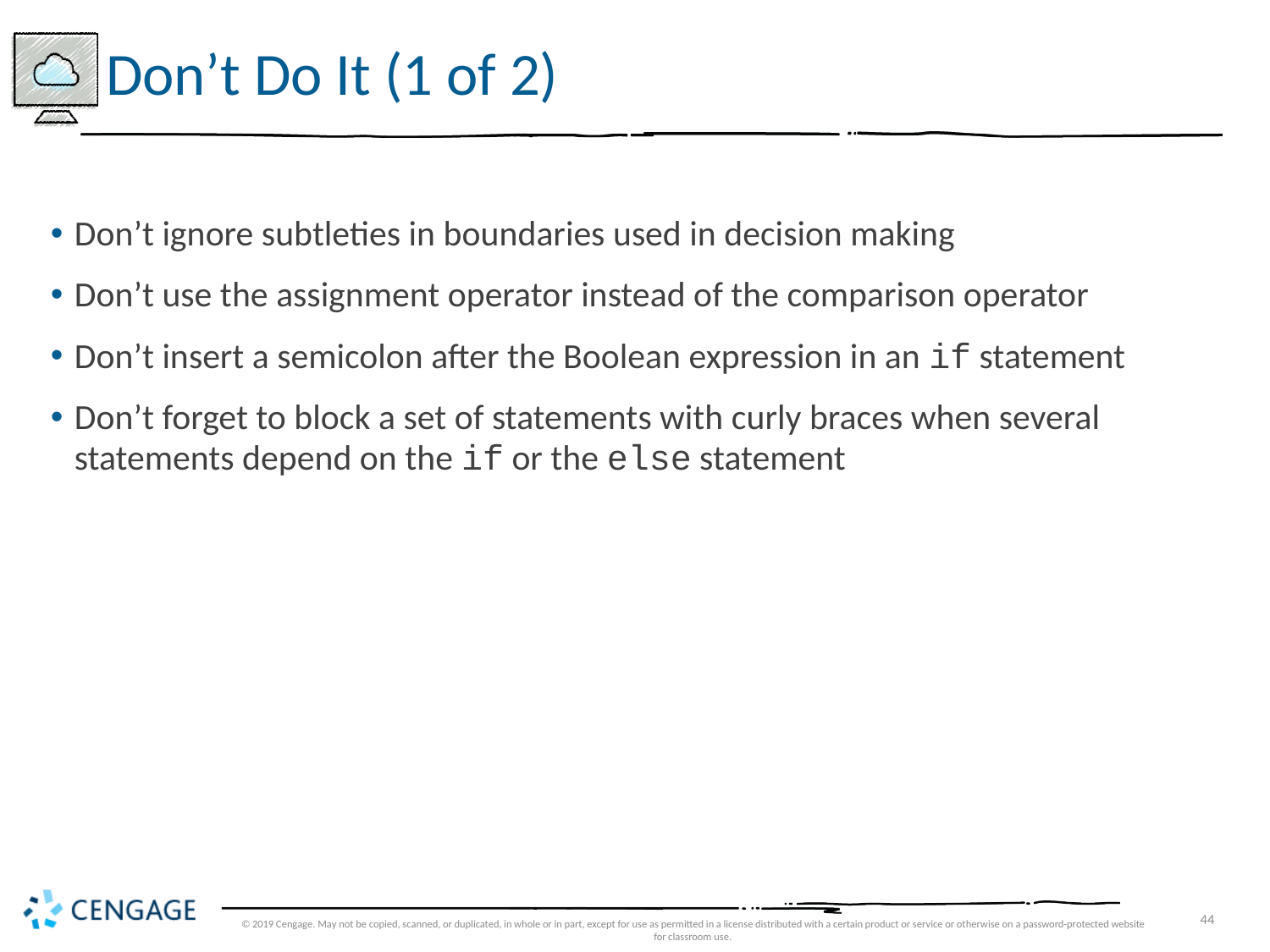

# Don’t Do It (1 of 2)
Don’t ignore subtleties in boundaries used in decision making
Don’t use the assignment operator instead of the comparison operator
Don’t insert a semicolon after the Boolean expression in an if statement
Don’t forget to block a set of statements with curly braces when several statements depend on the if or the else statement
© 2019 Cengage. May not be copied, scanned, or duplicated, in whole or in part, except for use as permitted in a license distributed with a certain product or service or otherwise on a password-protected website for classroom use.